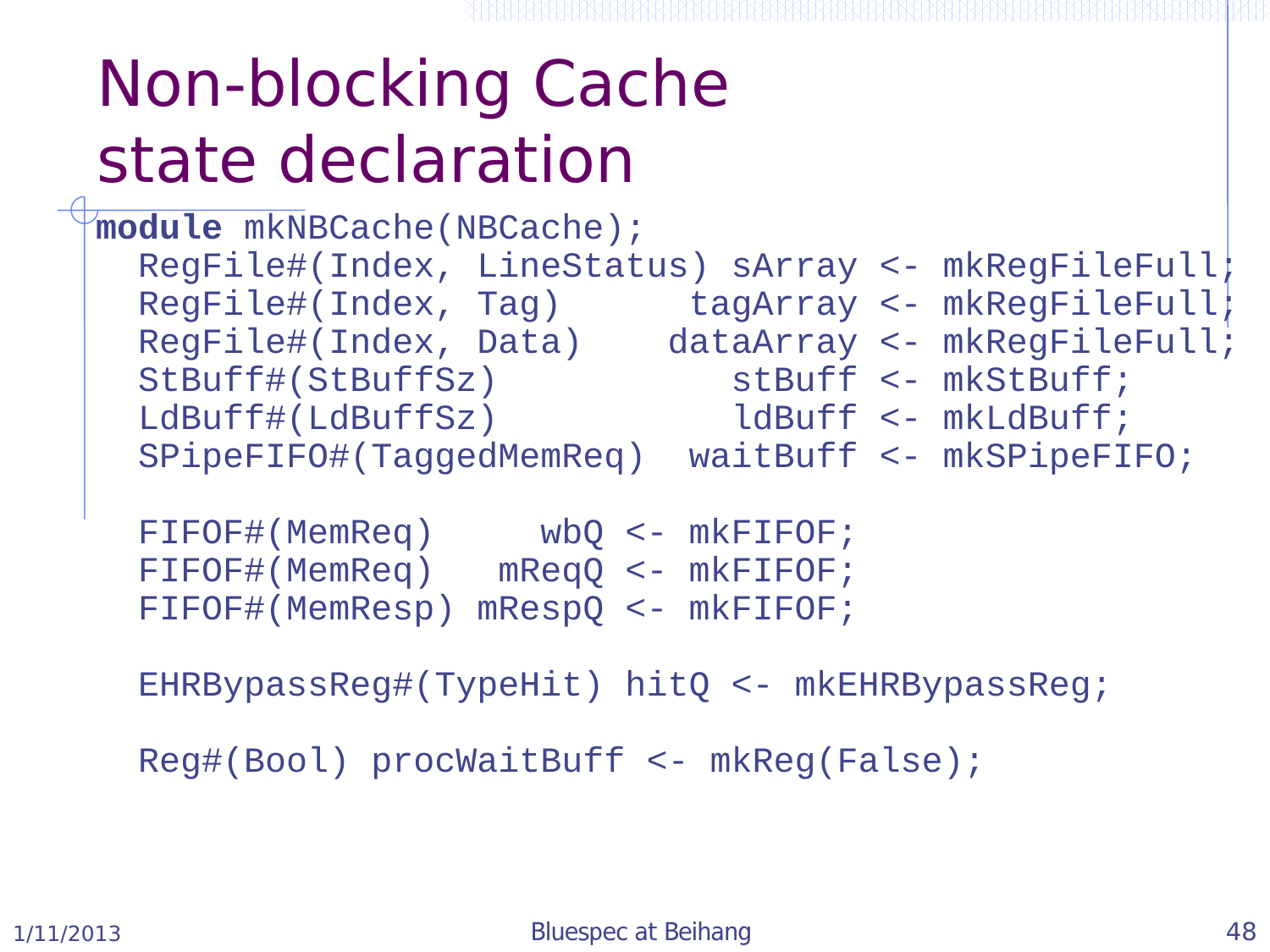

Non-blocking Cache
state declaration
module mkNBCache(NBCache);
  RegFile#(Index, LineStatus) sArray <- mkRegFileFull;
  RegFile#(Index, Tag)      tagArray <- mkRegFileFull;
  RegFile#(Index, Data)    dataArray <- mkRegFileFull;
  StBuff#(StBuffSz)           stBuff <- mkStBuff;
  LdBuff#(LdBuffSz)           ldBuff <- mkLdBuff;
  SPipeFIFO#(TaggedMemReq)  waitBuff <- mkSPipeFIFO;

  FIFOF#(MemReq)     wbQ <- mkFIFOF;
  FIFOF#(MemReq)   mReqQ <- mkFIFOF;
  FIFOF#(MemResp) mRespQ <- mkFIFOF;

  EHRBypassReg#(TypeHit) hitQ <- mkEHRBypassReg;

  Reg#(Bool) procWaitBuff <- mkReg(False);

1/11/2013
Bluespec at Beihang
48